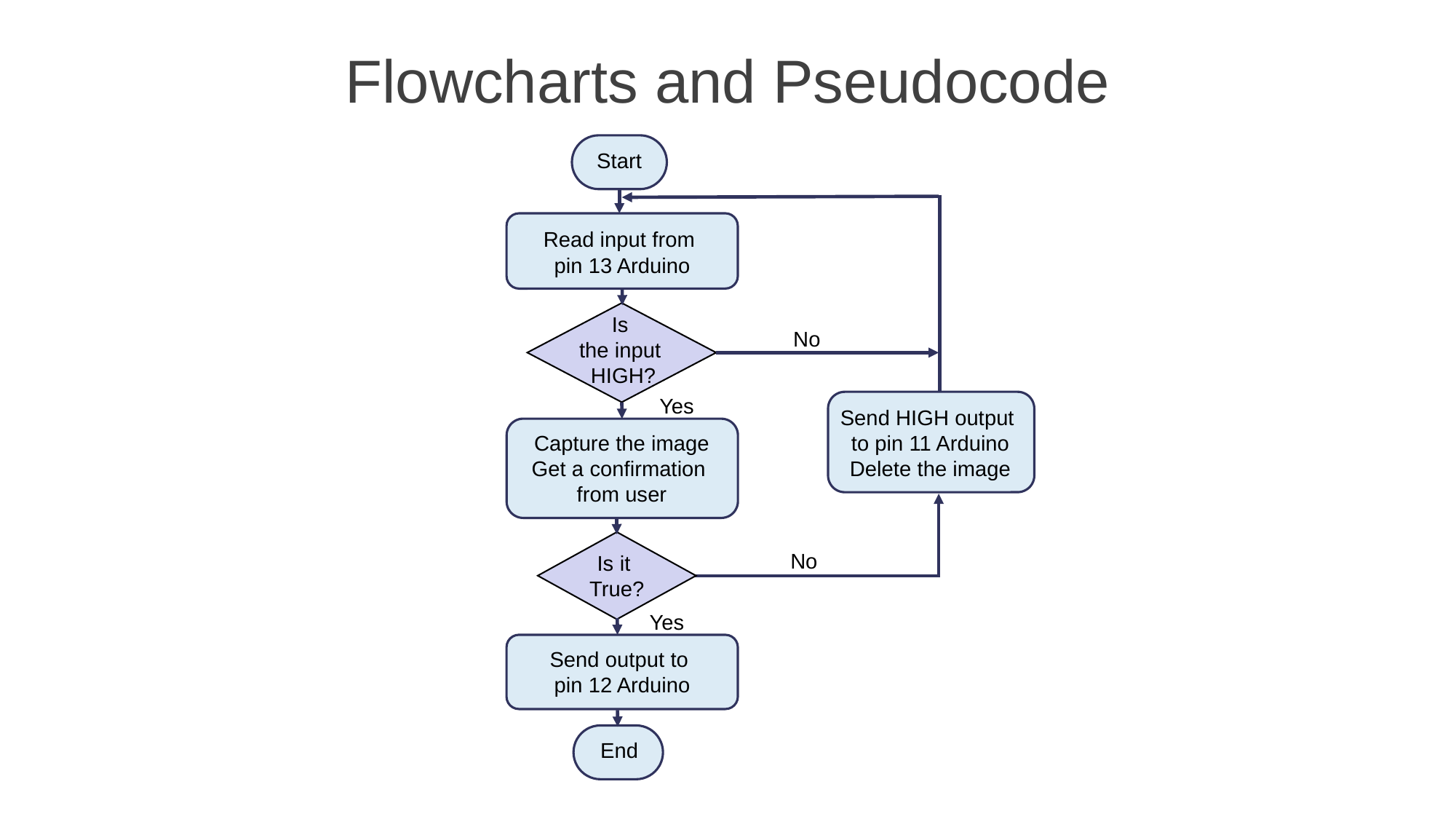

# Flowcharts and Pseudocode

Start

Read input from
pin 13 Arduino

Is
the input
HIGH?
No
Yes

Send HIGH output
to pin 11 Arduino
Delete the image

Capture the image
Get a confirmation
from user

No
Is it
True?
Yes

Send output to
pin 12 Arduino

End